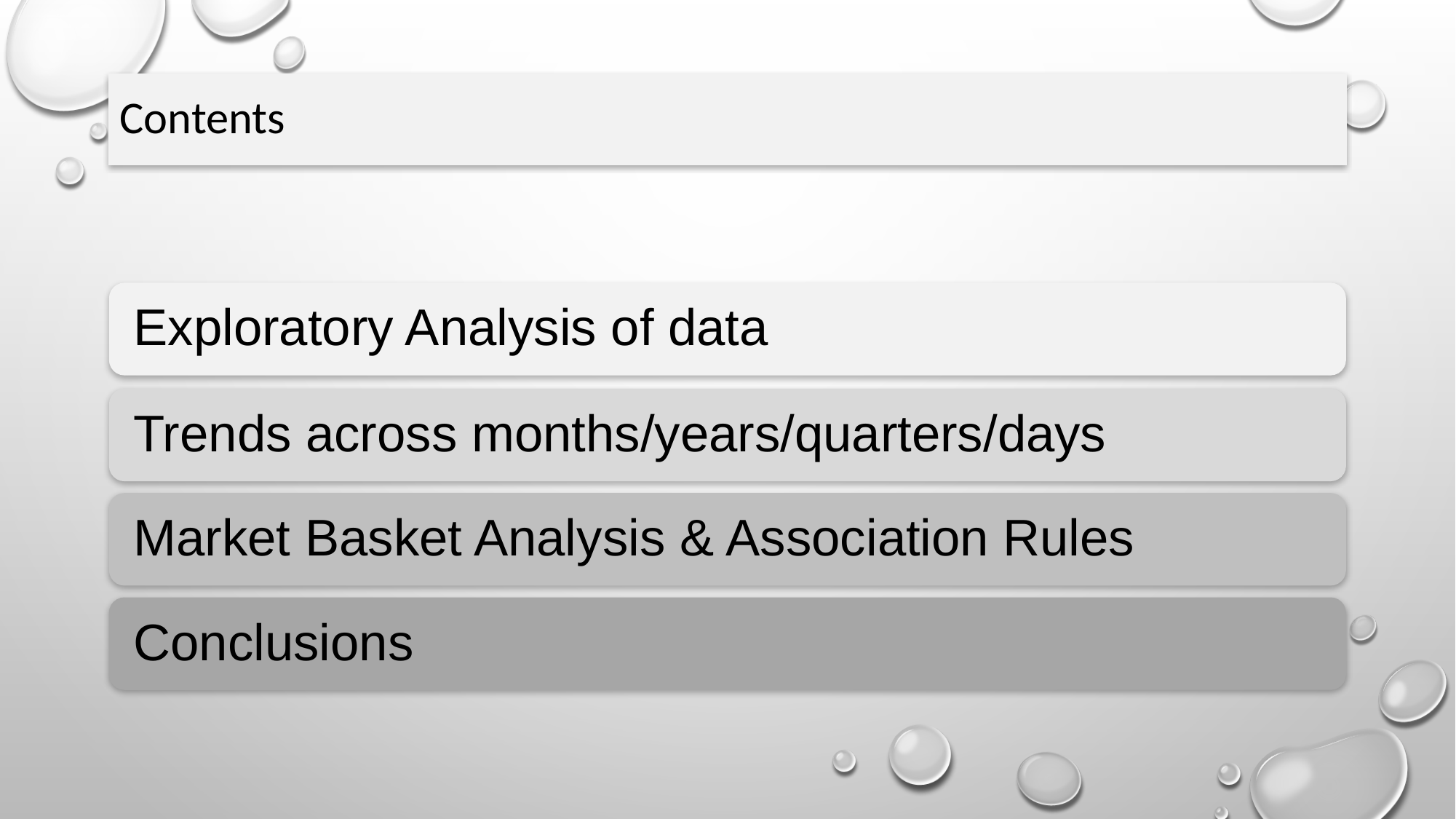

# Contents
Exploratory Analysis of data
Trends across months/years/quarters/days
Market Basket Analysis & Association Rules
Conclusions